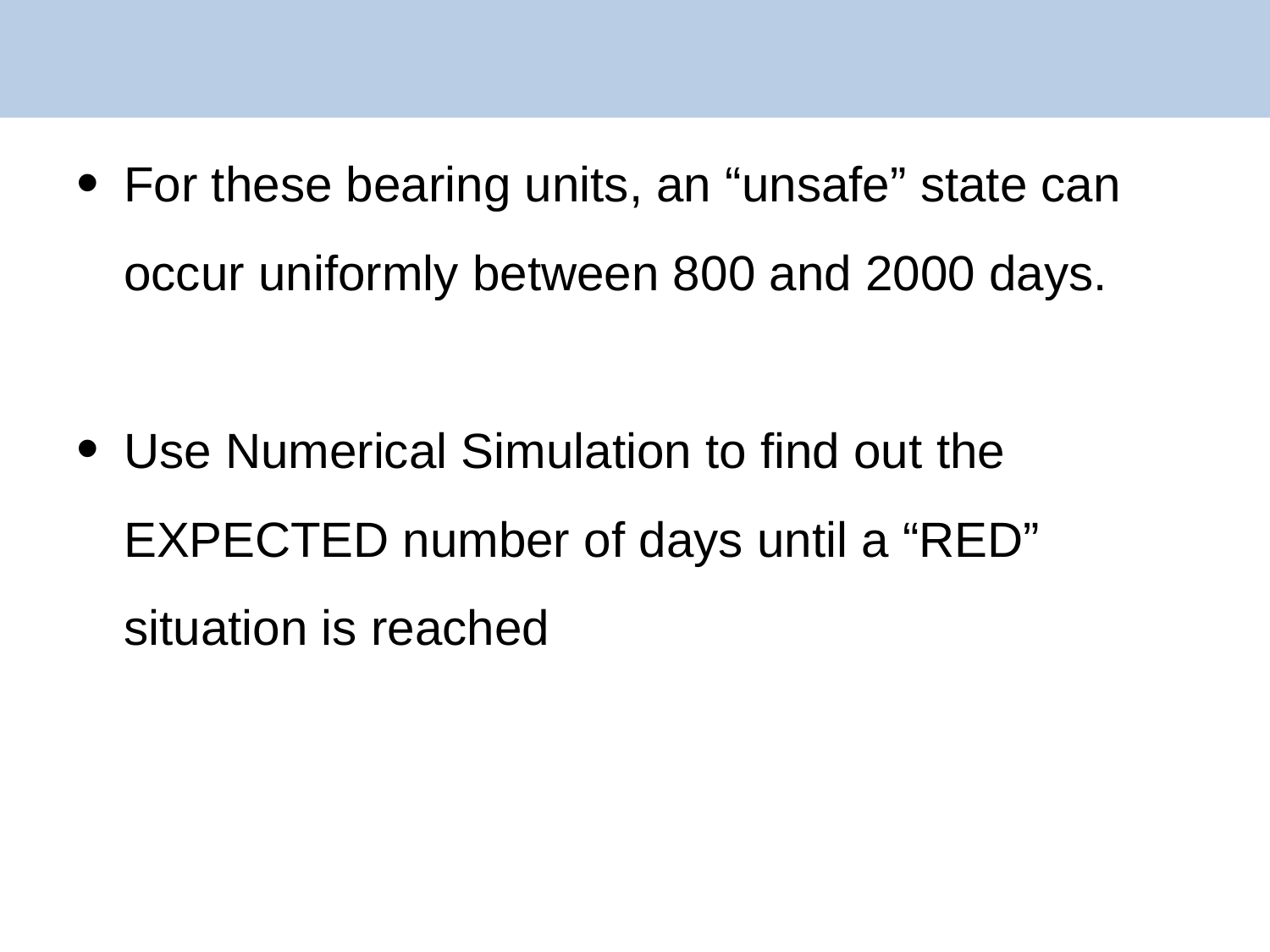

#
For these bearing units, an “unsafe” state can occur uniformly between 800 and 2000 days.

Use Numerical Simulation to find out the EXPECTED number of days until a “RED” situation is reached